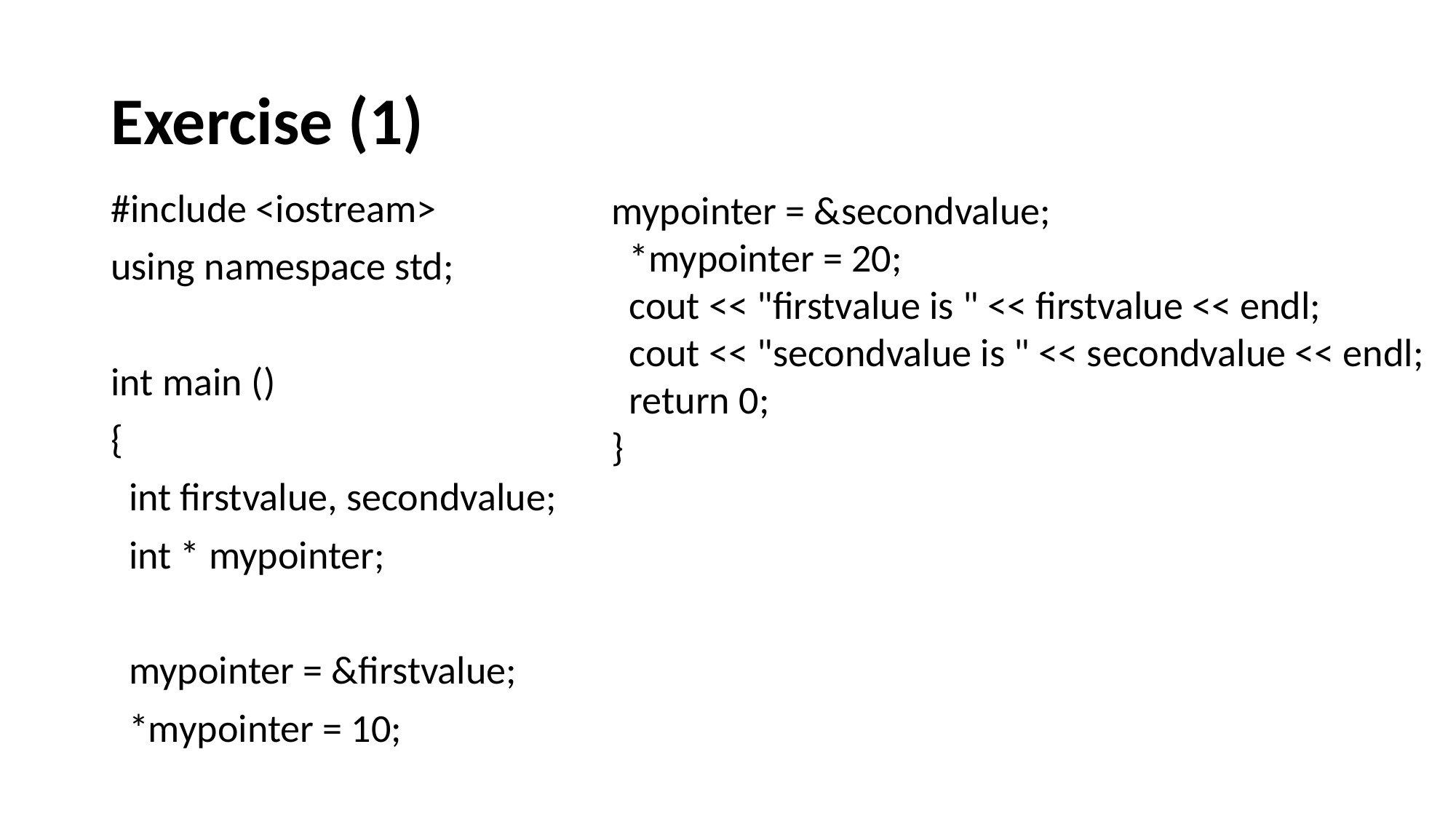

# Exercise (1)
mypointer = &secondvalue;
  *mypointer = 20;
  cout << "firstvalue is " << firstvalue << endl;
  cout << "secondvalue is " << secondvalue << endl;
  return 0;
}
#include <iostream>
using namespace std;

int main ()
{
  int firstvalue, secondvalue;
  int * mypointer;

  mypointer = &firstvalue;
  *mypointer = 10;